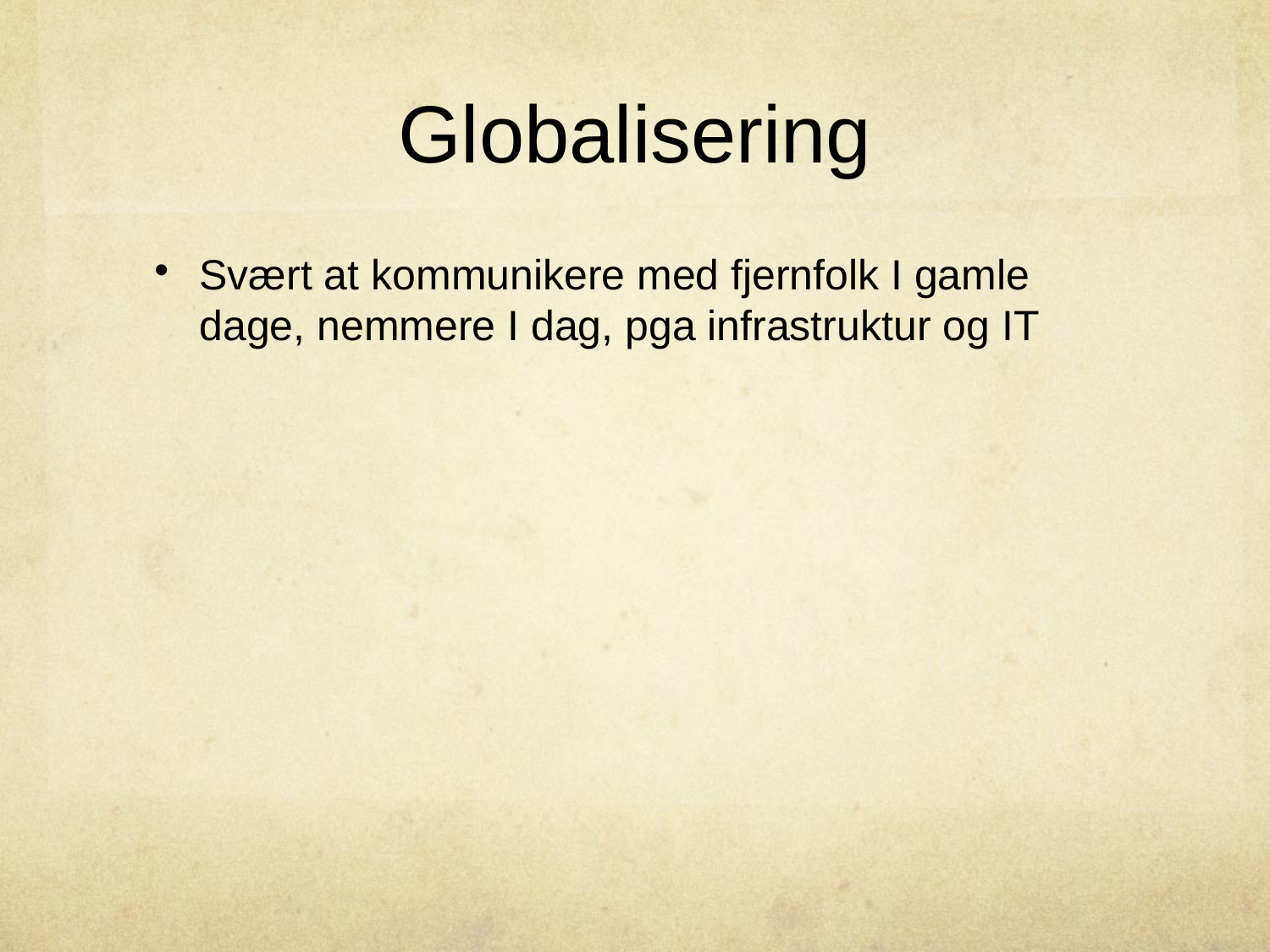

# Globalisering
Svært at kommunikere med fjernfolk I gamle dage, nemmere I dag, pga infrastruktur og IT